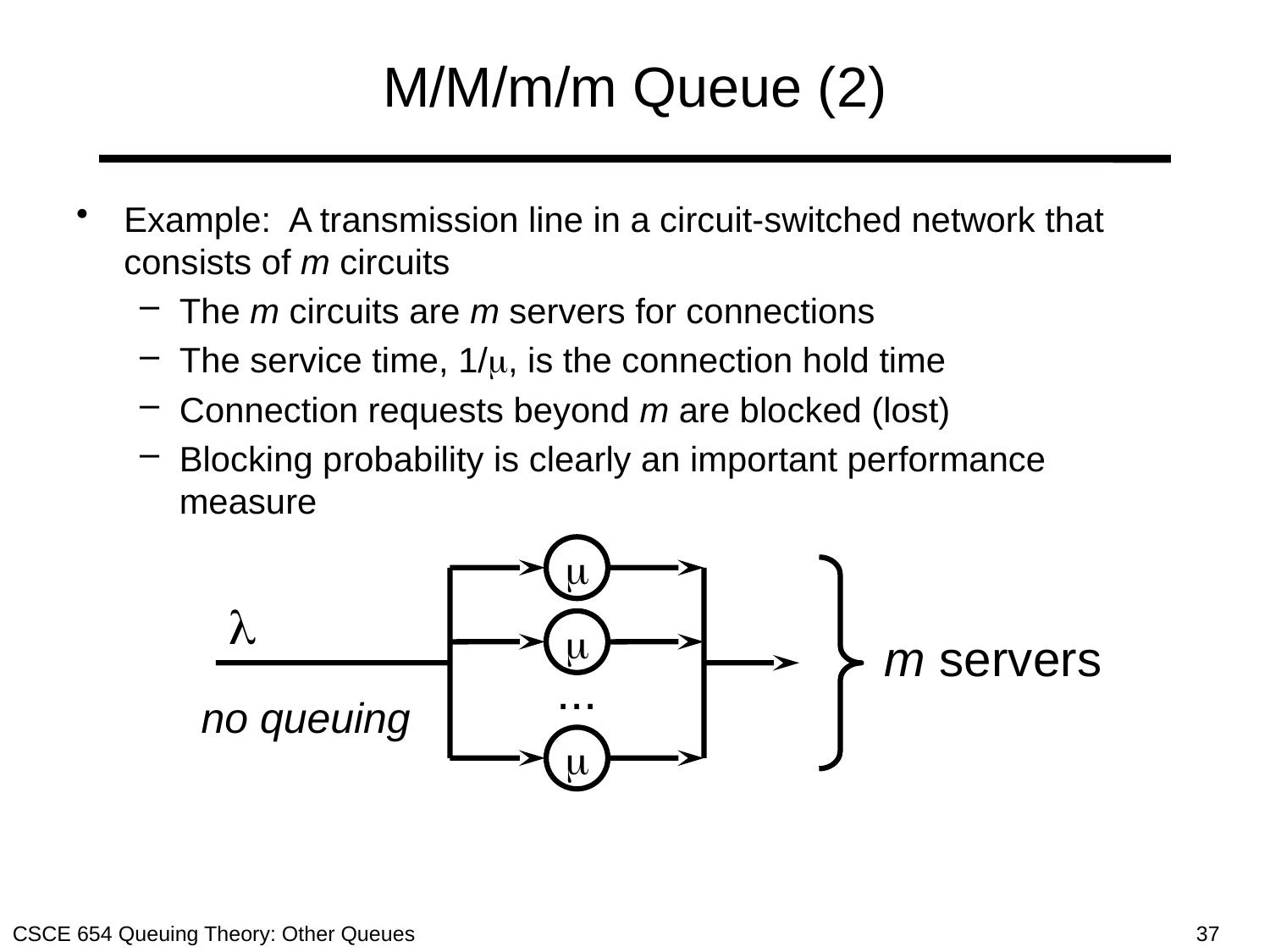

# M/M/m/m Queue (2)
Example:  A transmission line in a circuit-switched network that consists of m circuits
The m circuits are m servers for connections
The service time, 1/μ, is the connection hold time
Connection requests beyond m are blocked (lost)
Blocking probability is clearly an important performance measure
μ

λ
μ
m servers

...

no queuing
μ